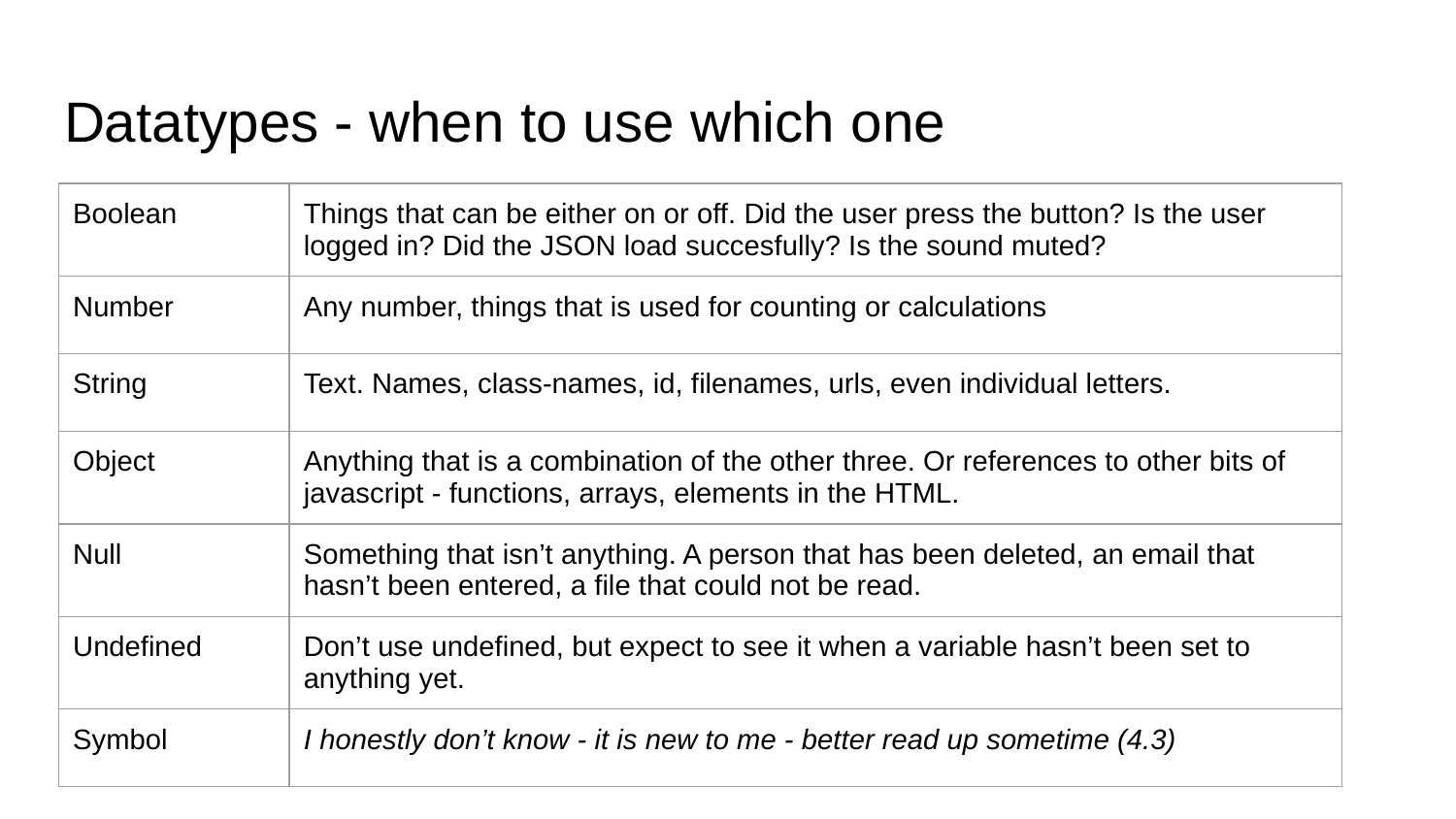

# Datatypes - when to use which one

| Boolean | Things that can be either on or off. Did the user press the button? Is the user logged in? Did the JSON load succesfully? Is the sound muted? |
| --- | --- |
| Number | Any number, things that is used for counting or calculations |
| String | Text. Names, class-names, id, filenames, urls, even individual letters. |
| Object | Anything that is a combination of the other three. Or references to other bits of javascript - functions, arrays, elements in the HTML. |
| Null | Something that isn’t anything. A person that has been deleted, an email that hasn’t been entered, a file that could not be read. |
| Undefined | Don’t use undefined, but expect to see it when a variable hasn’t been set to anything yet. |
| Symbol | I honestly don’t know - it is new to me - better read up sometime (4.3) |